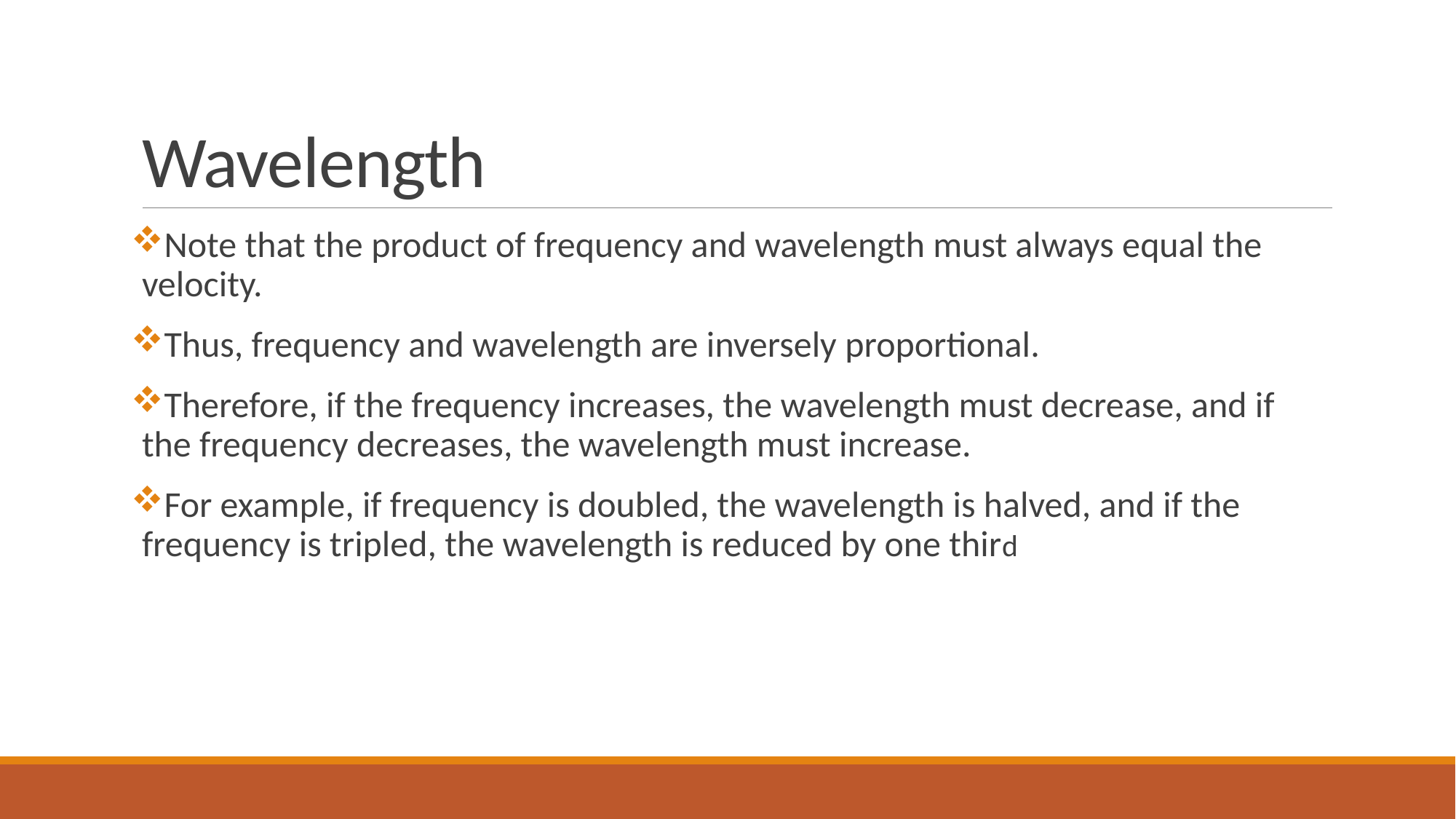

# Wavelength
Note that the product of frequency and wavelength must always equal the velocity.
Thus, frequency and wavelength are inversely proportional.
Therefore, if the frequency increases, the wavelength must decrease, and if the frequency decreases, the wavelength must increase.
For example, if frequency is doubled, the wavelength is halved, and if the frequency is tripled, the wavelength is reduced by one third